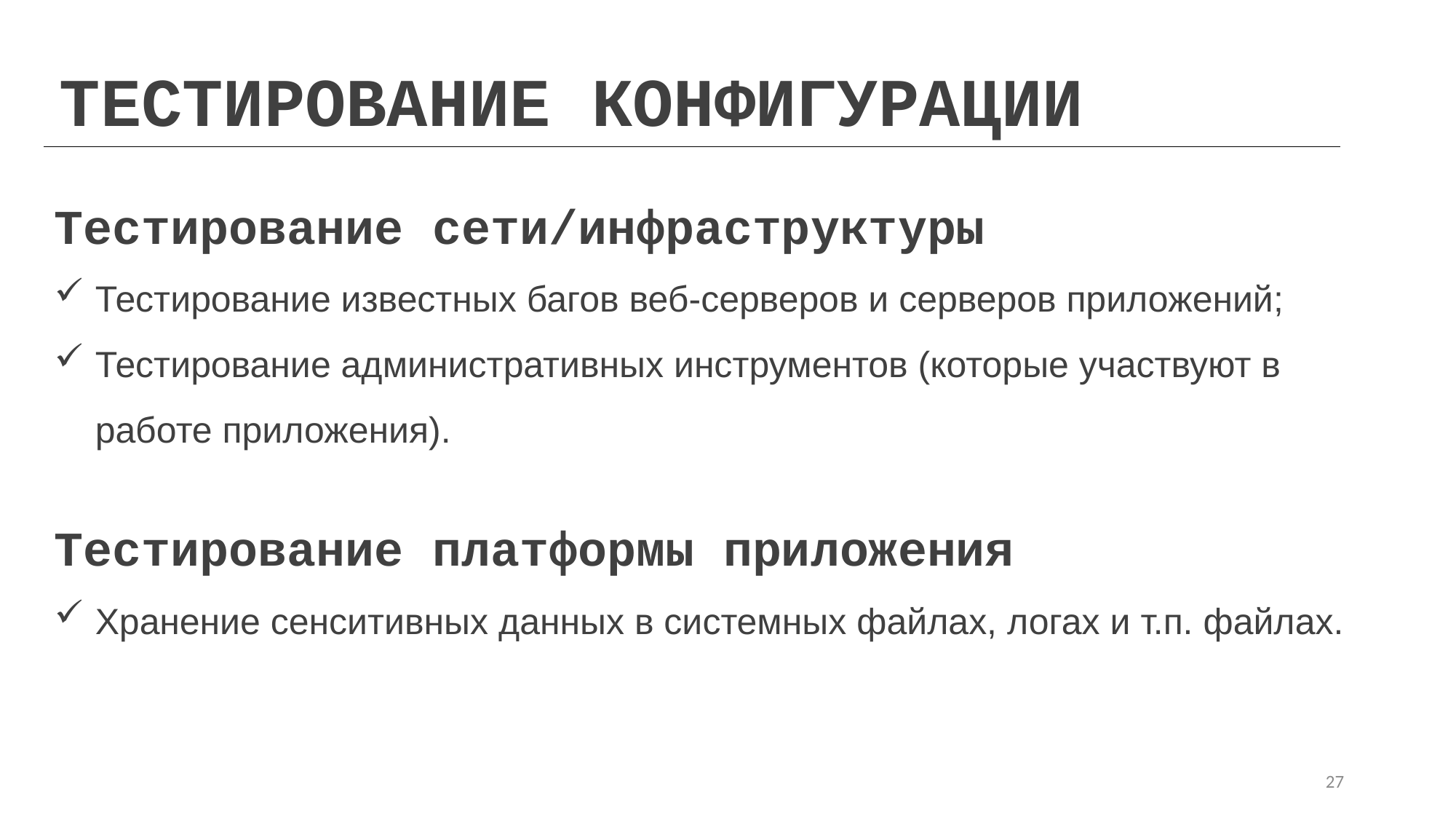

ТЕСТИРОВАНИЕ КОНФИГУРАЦИИ
Тестирование сети/инфраструктуры
Тестирование известных багов веб-серверов и серверов приложений;
Тестирование административных инструментов (которые участвуют в работе приложения).
Тестирование платформы приложения
Хранение сенситивных данных в системных файлах, логах и т.п. файлах.
27